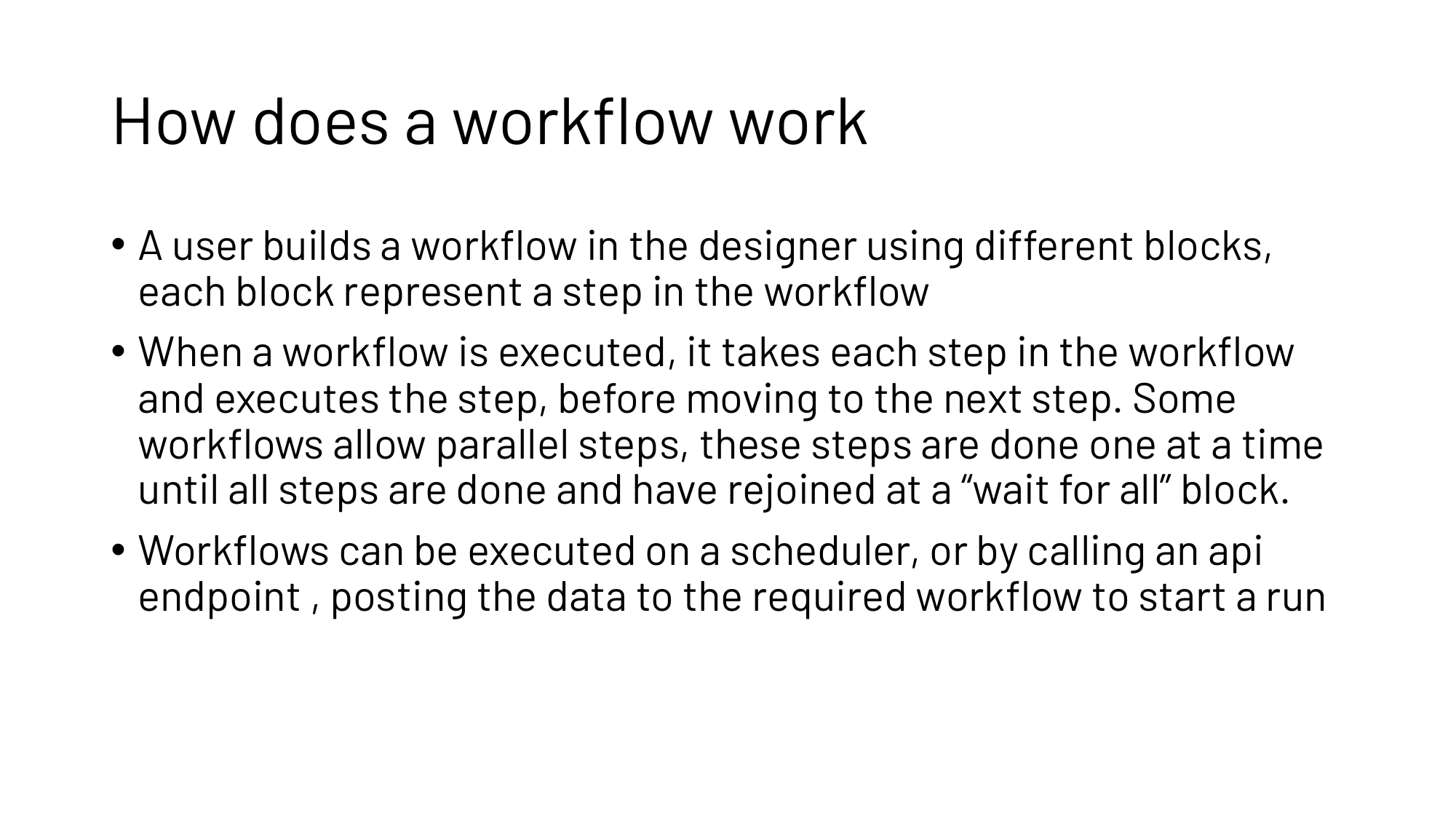

# How does a workflow work
A user builds a workflow in the designer using different blocks, each block represent a step in the workflow
When a workflow is executed, it takes each step in the workflow and executes the step, before moving to the next step. Some workflows allow parallel steps, these steps are done one at a time until all steps are done and have rejoined at a “wait for all” block.
Workflows can be executed on a scheduler, or by calling an api endpoint , posting the data to the required workflow to start a run